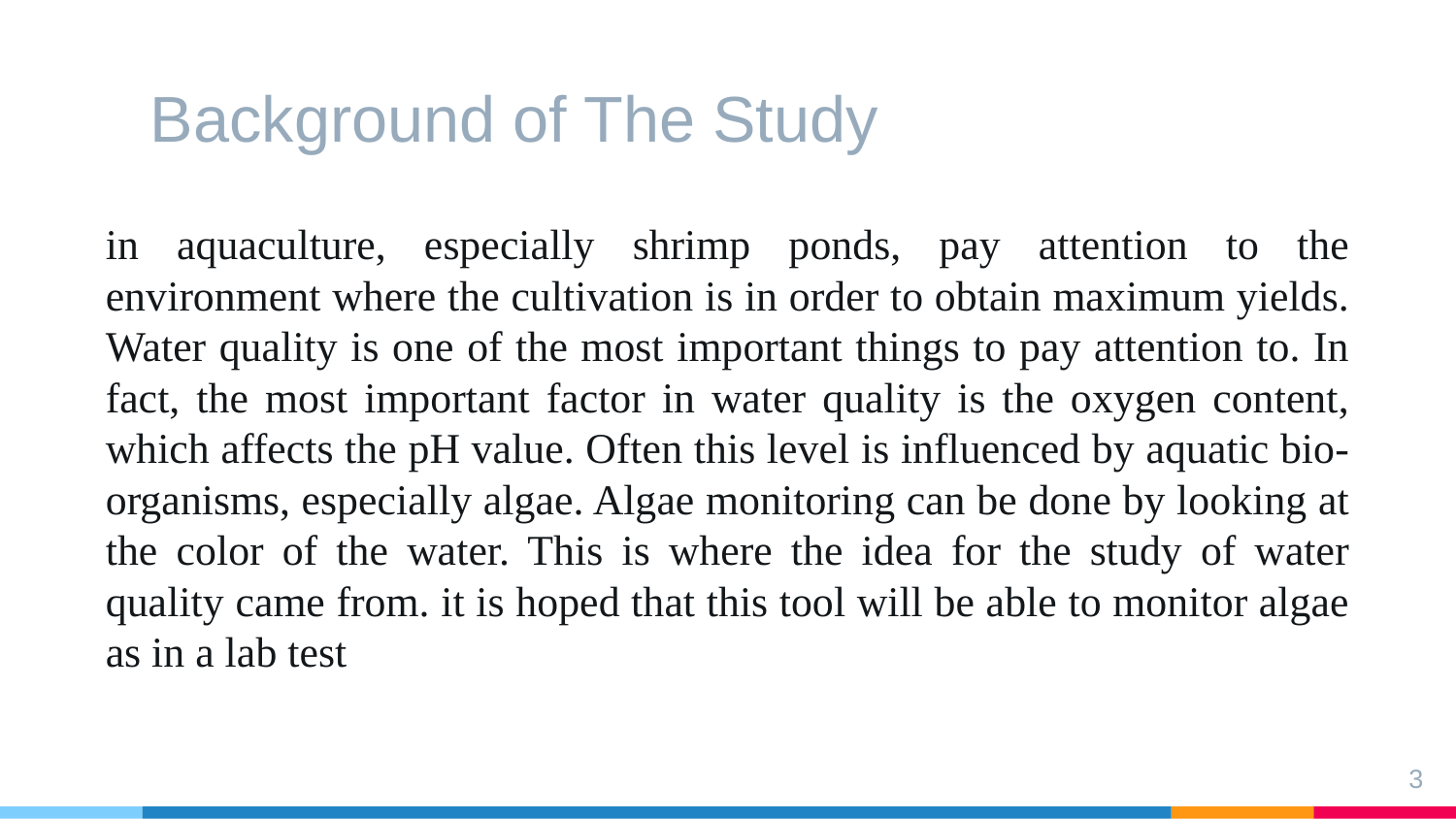

Background of The Study
in aquaculture, especially shrimp ponds, pay attention to the environment where the cultivation is in order to obtain maximum yields. Water quality is one of the most important things to pay attention to. In fact, the most important factor in water quality is the oxygen content, which affects the pH value. Often this level is influenced by aquatic bio-organisms, especially algae. Algae monitoring can be done by looking at the color of the water. This is where the idea for the study of water quality came from. it is hoped that this tool will be able to monitor algae as in a lab test
3